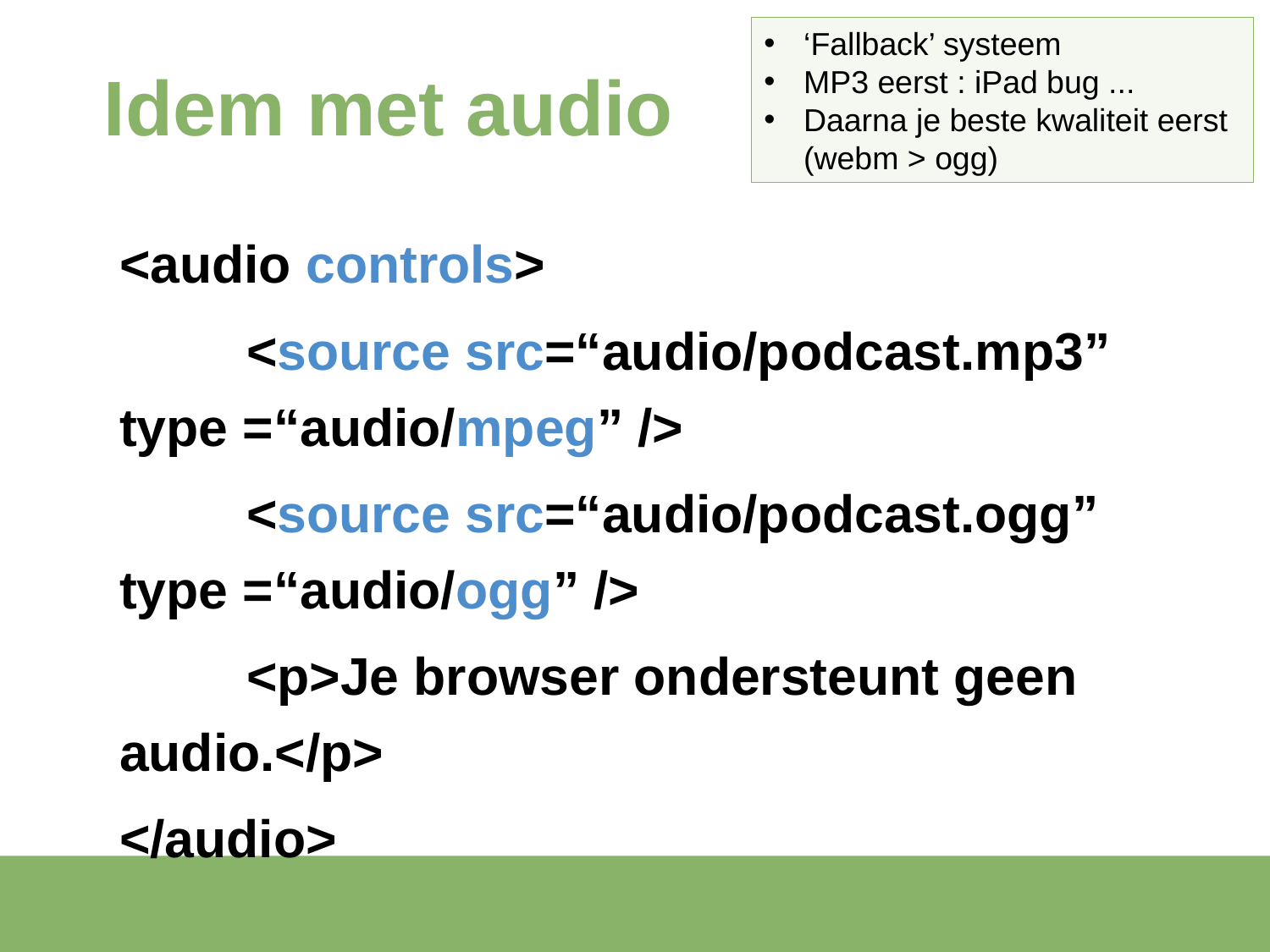

‘Fallback’ systeem
MP3 eerst : iPad bug ...
Daarna je beste kwaliteit eerst (webm > ogg)
# Idem met audio
<audio controls>
	<source src=“audio/podcast.mp3” type =“audio/mpeg” />
	<source src=“audio/podcast.ogg” type =“audio/ogg” />
	<p>Je browser ondersteunt geen audio.</p>
</audio>